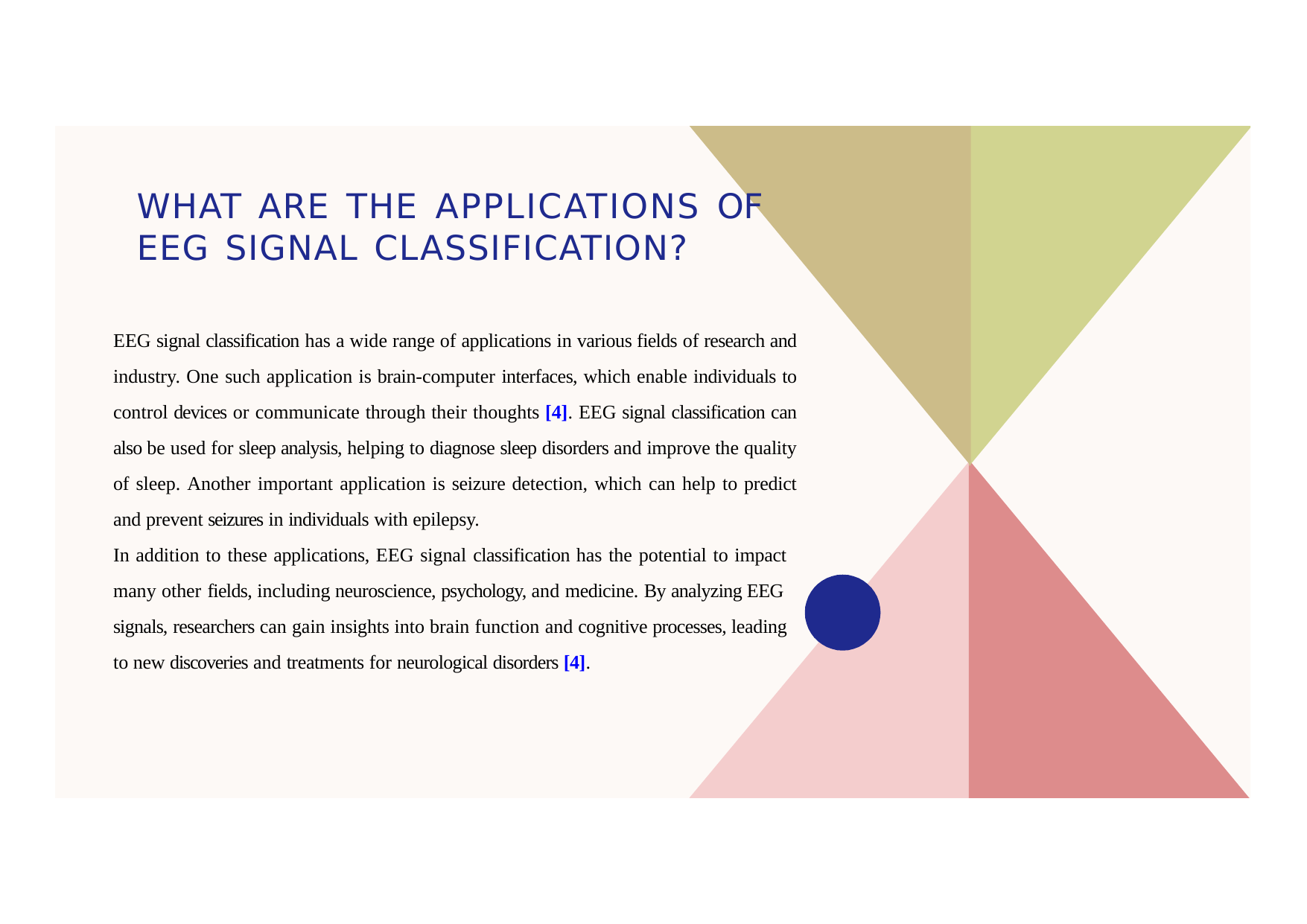

# WHAT ARE THE APPLICATIONS OF EEG SIGNAL CLASSIFICATION?
EEG signal classification has a wide range of applications in various fields of research and industry. One such application is brain-computer interfaces, which enable individuals to control devices or communicate through their thoughts [4]. EEG signal classification can also be used for sleep analysis, helping to diagnose sleep disorders and improve the quality of sleep. Another important application is seizure detection, which can help to predict and prevent seizures in individuals with epilepsy.
In addition to these applications, EEG signal classification has the potential to impact
many other fields, including neuroscience, psychology, and medicine. By analyzing EEG signals, researchers can gain insights into brain function and cognitive processes, leading to new discoveries and treatments for neurological disorders [4].